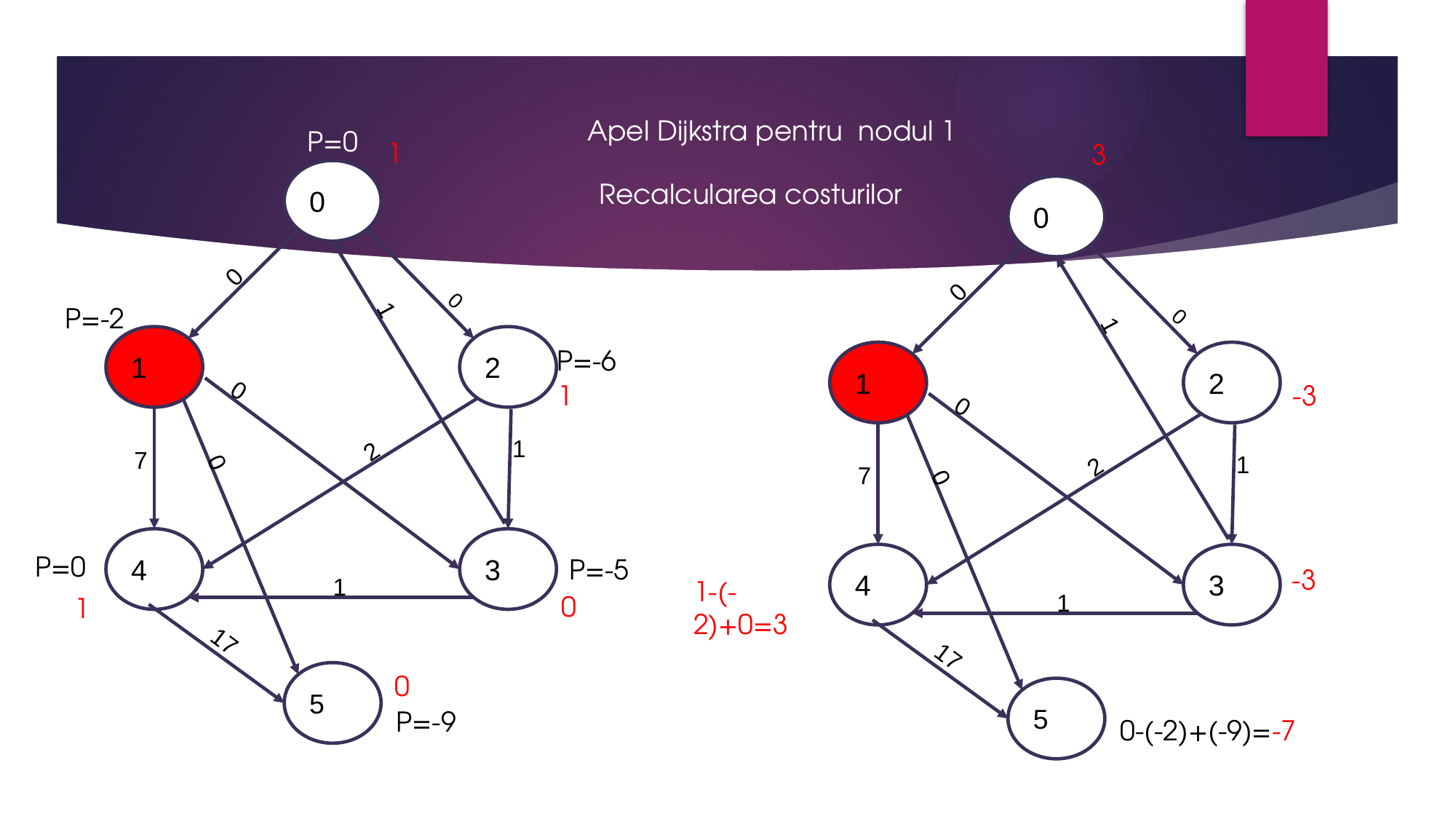

Apel Dijkstra pentru  nodul 1
P=0
1
3
0
Recalcularea costurilor
0
0
0
0
P=-2
1
0
1
1
2
P=-6
1
2
1
-3
0
0
2
1
2
7
1
7
0
0
4
3
P=0
4
3
P=-5
-3
1
1-(-2)+0=3
1
0
1
17
17
5
0
5
P=-9
0-(-2)+(-9)=-7